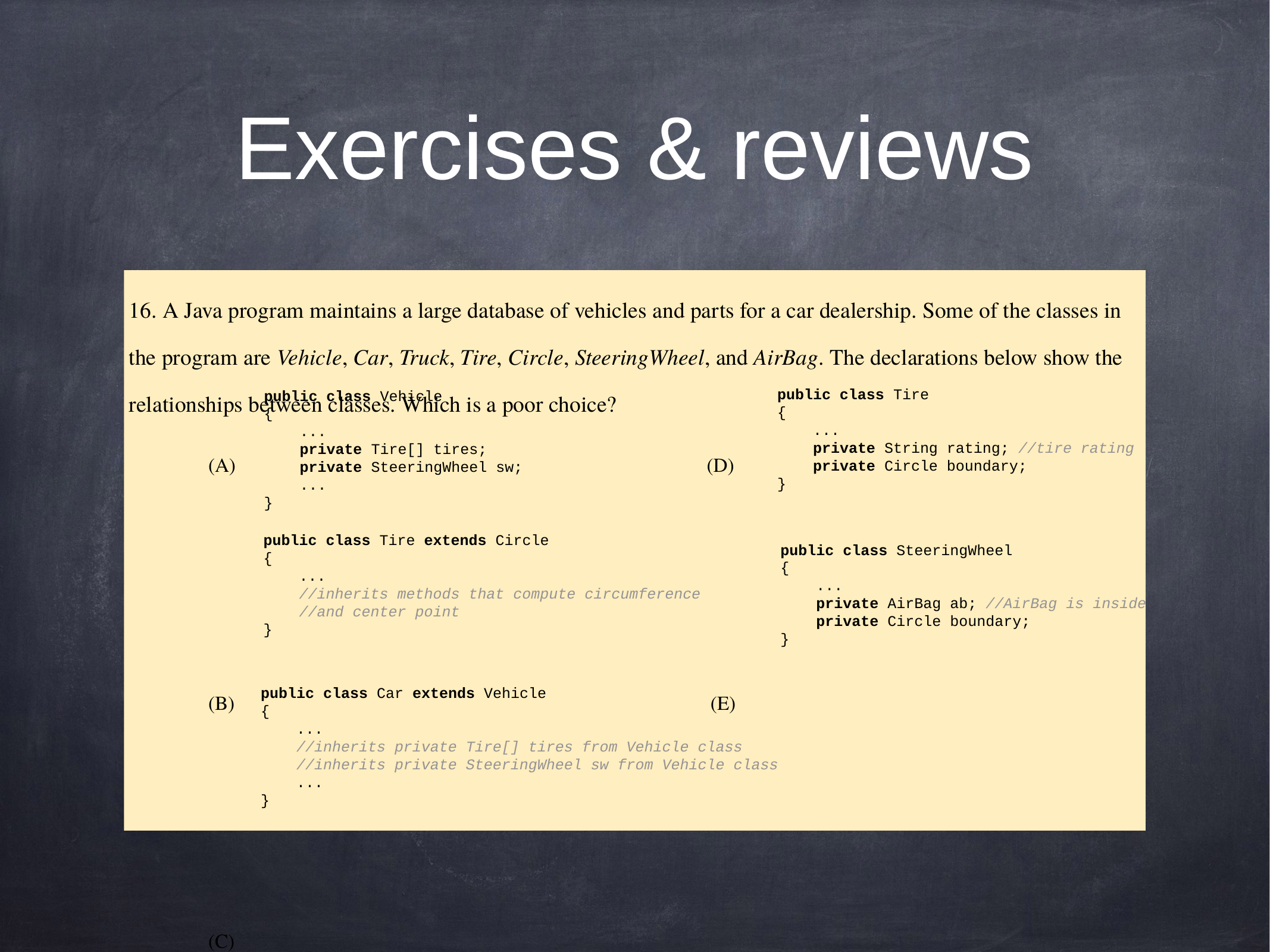

# Exercises & reviews
16. A Java program maintains a large database of vehicles and parts for a car dealership. Some of the classes in the program are Vehicle, Car, Truck, Tire, Circle, SteeringWheel, and AirBag. The declarations below show the relationships between classes. Which is a poor choice?
(A)                                                                                                (D)

(B)                                                                                                 (E)

(C)
public class Tire
{
    ...
    private String rating; //tire rating
    private Circle boundary;
}
public class Vehicle
{
    ...
    private Tire[] tires;
    private SteeringWheel sw;
    ...
}
public class Tire extends Circle
{
    ...
    //inherits methods that compute circumference
    //and center point
}
public class SteeringWheel
{
    ...
    private AirBag ab; //AirBag is inside
    private Circle boundary;
}
public class Car extends Vehicle
{
    ...
    //inherits private Tire[] tires from Vehicle class
    //inherits private SteeringWheel sw from Vehicle class
    ...
}